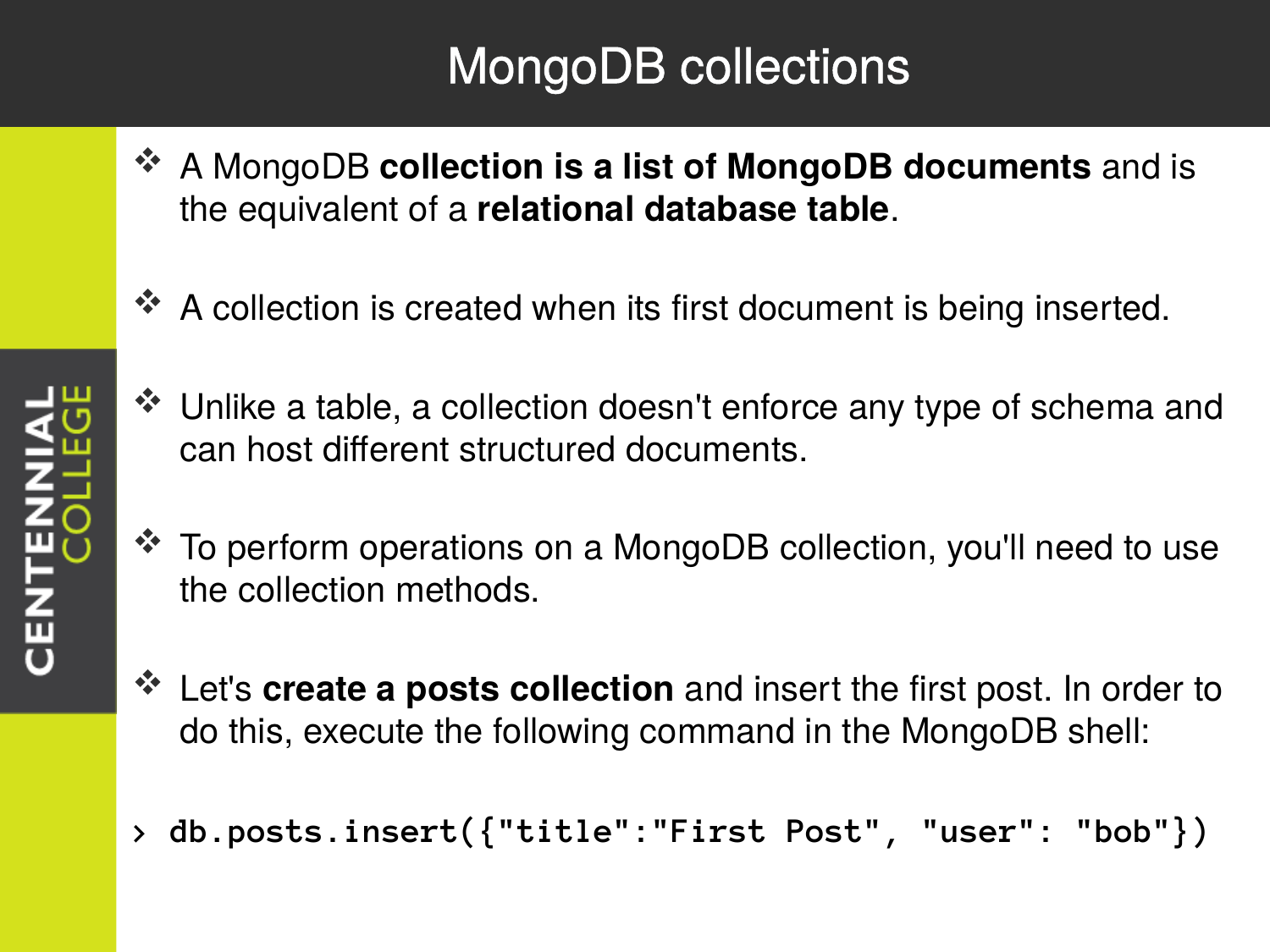

# MongoDB collections
A MongoDB collection is a list of MongoDB documents and is the equivalent of a relational database table.

A collection is created when its first document is being inserted.

Unlike a table, a collection doesn't enforce any type of schema and can host different structured documents.

To perform operations on a MongoDB collection, you'll need to use the collection methods.

Let's create a posts collection and insert the first post. In order to do this, execute the following command in the MongoDB shell:

> db.posts.insert({"title":"First Post", "user": "bob"})